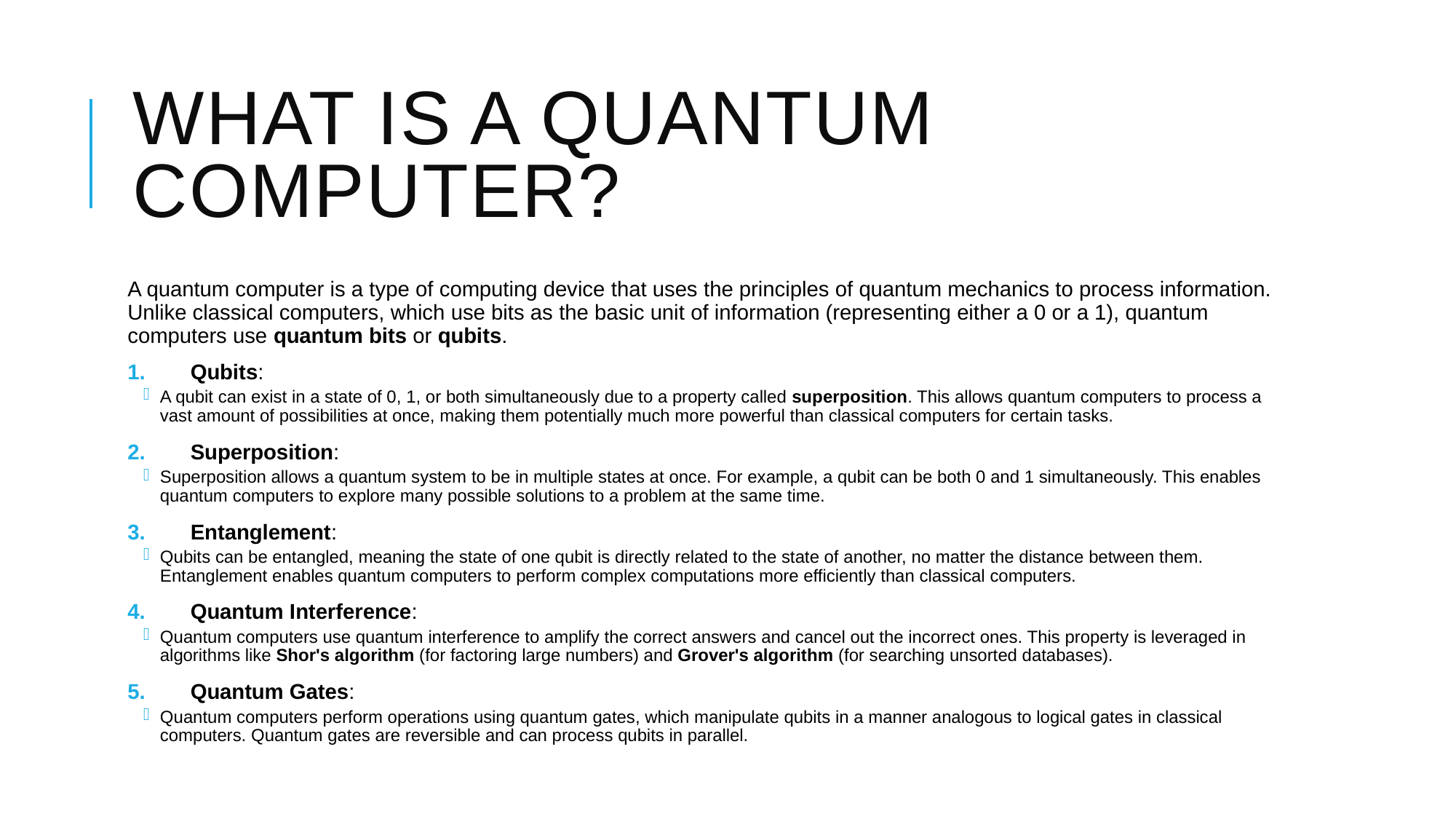

# What is a Quantum Computer?
A quantum computer is a type of computing device that uses the principles of quantum mechanics to process information. Unlike classical computers, which use bits as the basic unit of information (representing either a 0 or a 1), quantum computers use quantum bits or qubits.
Qubits:
A qubit can exist in a state of 0, 1, or both simultaneously due to a property called superposition. This allows quantum computers to process a vast amount of possibilities at once, making them potentially much more powerful than classical computers for certain tasks.
Superposition:
Superposition allows a quantum system to be in multiple states at once. For example, a qubit can be both 0 and 1 simultaneously. This enables quantum computers to explore many possible solutions to a problem at the same time.
Entanglement:
Qubits can be entangled, meaning the state of one qubit is directly related to the state of another, no matter the distance between them. Entanglement enables quantum computers to perform complex computations more efficiently than classical computers.
Quantum Interference:
Quantum computers use quantum interference to amplify the correct answers and cancel out the incorrect ones. This property is leveraged in algorithms like Shor's algorithm (for factoring large numbers) and Grover's algorithm (for searching unsorted databases).
Quantum Gates:
Quantum computers perform operations using quantum gates, which manipulate qubits in a manner analogous to logical gates in classical computers. Quantum gates are reversible and can process qubits in parallel.